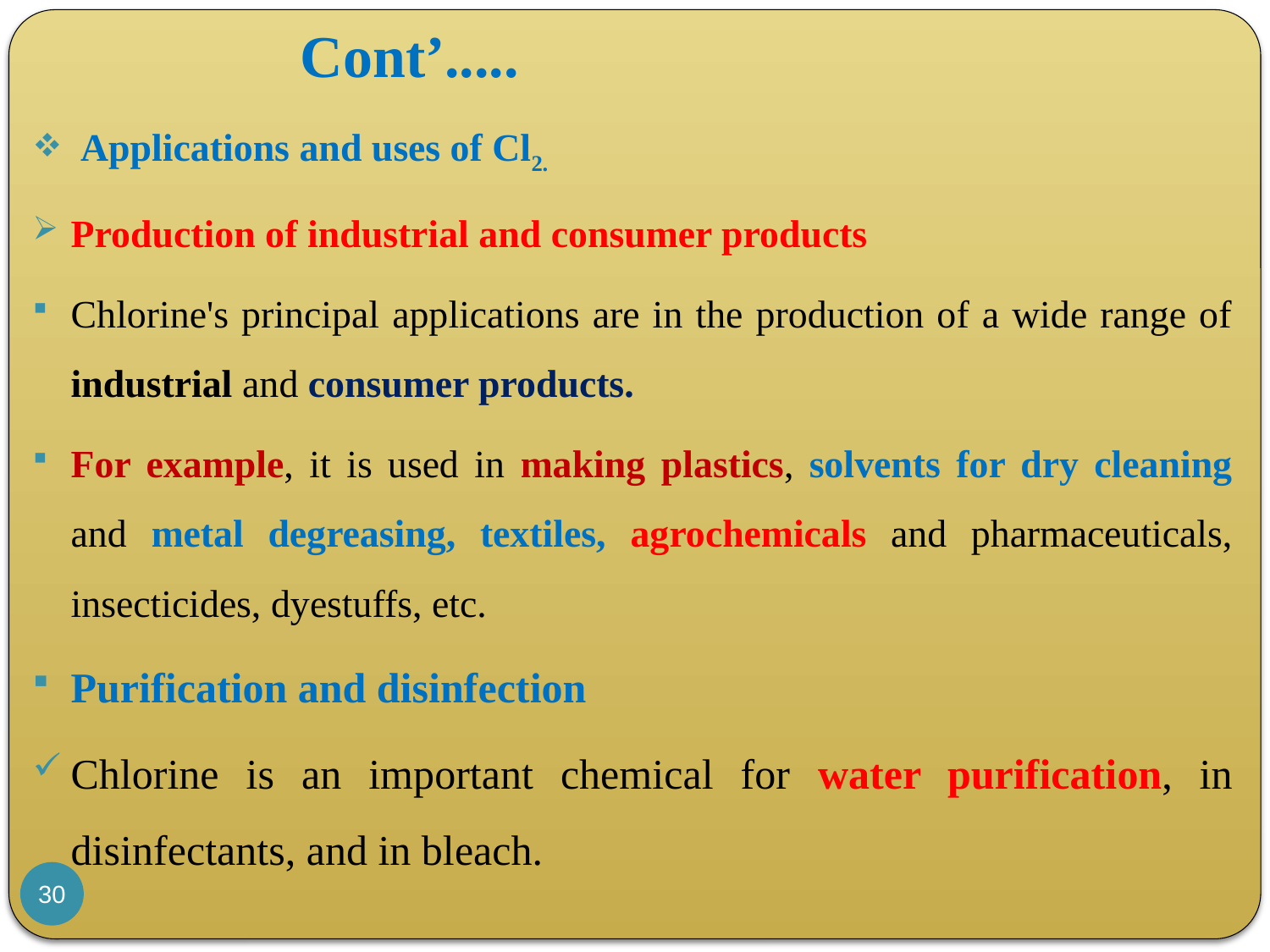

# Cont’.....
 Applications and uses of Cl2.
Production of industrial and consumer products
Chlorine's principal applications are in the production of a wide range of industrial and consumer products.
For example, it is used in making plastics, solvents for dry cleaning and metal degreasing, textiles, agrochemicals and pharmaceuticals, insecticides, dyestuffs, etc.
Purification and disinfection
Chlorine is an important chemical for water purification, in disinfectants, and in bleach.

30